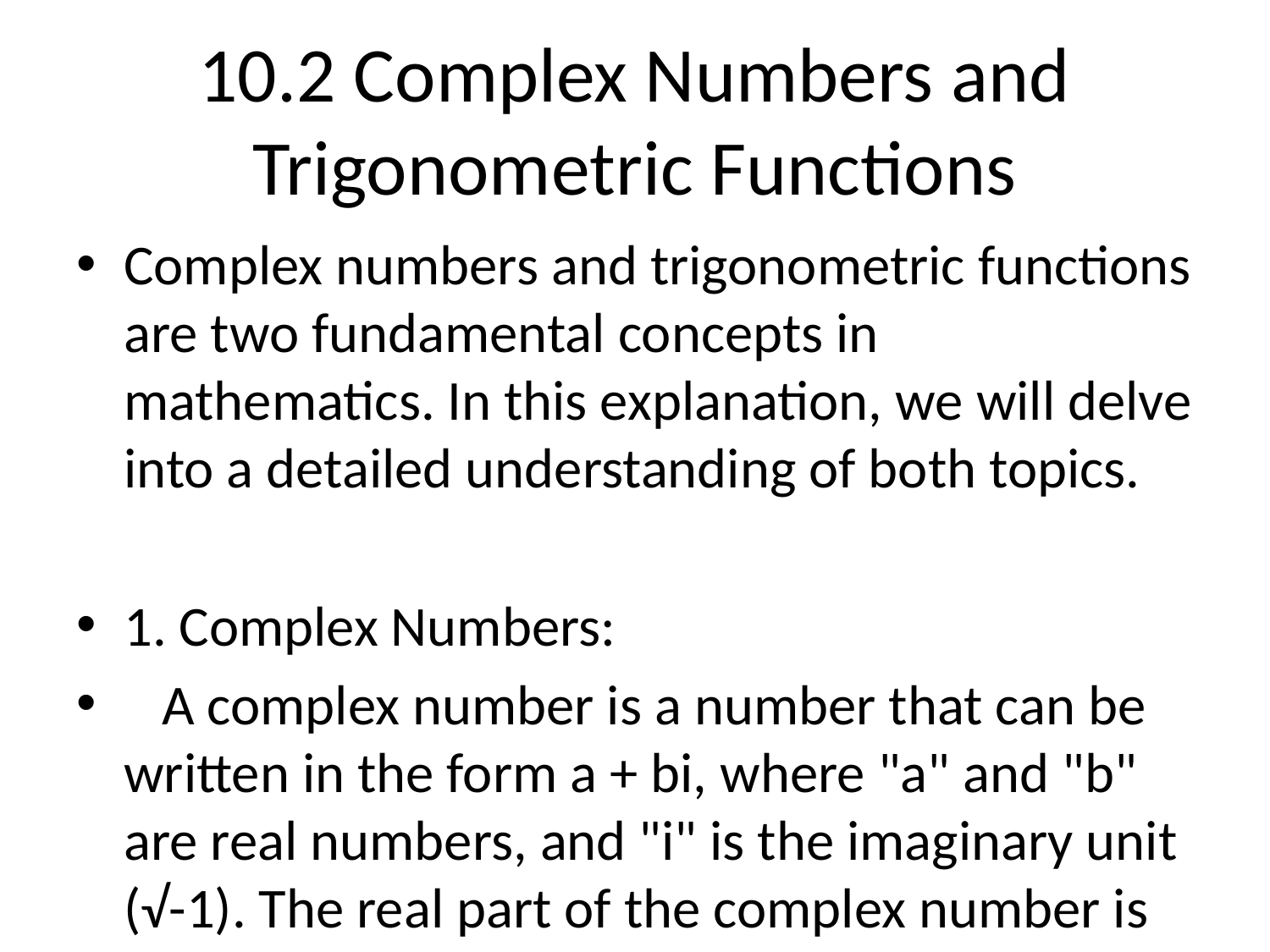

# 10.2 Complex Numbers and Trigonometric Functions
Complex numbers and trigonometric functions are two fundamental concepts in mathematics. In this explanation, we will delve into a detailed understanding of both topics.

1. Complex Numbers:
   A complex number is a number that can be written in the form a + bi, where "a" and "b" are real numbers, and "i" is the imaginary unit (√-1). The real part of the complex number is denoted by "Re(z)" and the imaginary part by "Im(z)".

2. Trigonometric Functions:
   Trigonometric functions are mathematical functions that relate angles and sides of triangles. The primary trigonometric functions are sine, cosine, and tangent, often represented as sin(x), cos(x), and tan(x), respectively. They are widely used in various branches of science, engineering, and mathematics.

Complex Numbers and Trigonometric Functions:

1. Euler's Formula:
   Euler's formula establishes a connection between complex numbers and trigonometric functions. It states that e^(ix) = cos(x) + i*sin(x), where "e" is Euler's number (approximately equal to 2.71828).

2. Polar Form:
   Complex numbers can also be represented in polar form, using their magnitude (modulus) and argument (angle). If z is a complex number, its polar form is given by z = r(cos θ + i*sin θ), where r represents the modulus and θ represents the argument of the complex number.

3. Conversion between Rectangular and Polar Forms:
   To convert a complex number from rectangular form (a + bi) to polar form (r(cos θ + i*sin θ)), we can use the formulas r = √(a^2 + b^2) and θ = arctan(b/a).

4. De Moivre's Theorem:
   De Moivre's theorem allows us to raise complex numbers in polar form to a power. It states that (r(cos θ + i*sin θ))^n = r^n(cos (nθ) + i*sin (nθ)), where n is any integer.

5. Trigonometric Identities:
   Complex numbers and trigonometric functions are interconnected through various trigonometric identities. For example, Euler's formula allows us to express sine and cosine functions using complex exponentials. By substituting values of θ, we can evaluate trigonometric functions using complex numbers.

6. Applications:
   Complex numbers and trigonometric functions find applications in many areas, including electrical engineering, physics, signal processing, and quantum mechanics. They are used to solve problems involving alternating currents, waveforms, harmonic analysis, and many other mathematical representations.

Understanding complex numbers and their connection to trigonometric functions is essential for solving problems in various fields. Whether it be analyzing electrical circuits or manipulating waveforms, a solid grasp of these concepts will facilitate a deeper understanding of mathematical phenomena.